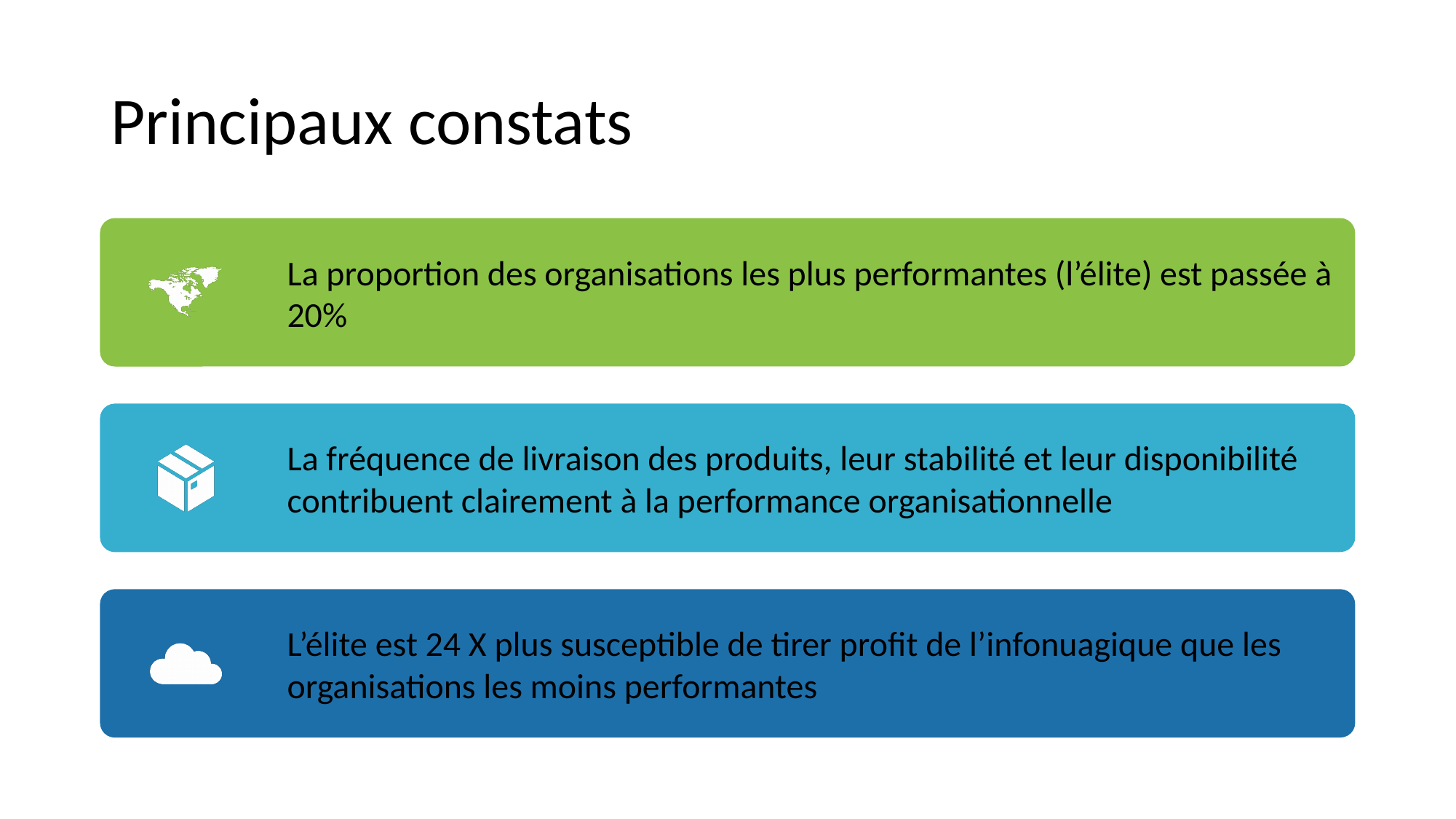

# Principaux constats
La proportion des organisations les plus performantes (l’élite) est passée à 20%
La fréquence de livraison des produits, leur stabilité et leur disponibilité contribuent clairement à la performance organisationnelle
L’élite est 24 X plus susceptible de tirer profit de l’infonuagique que les organisations les moins performantes